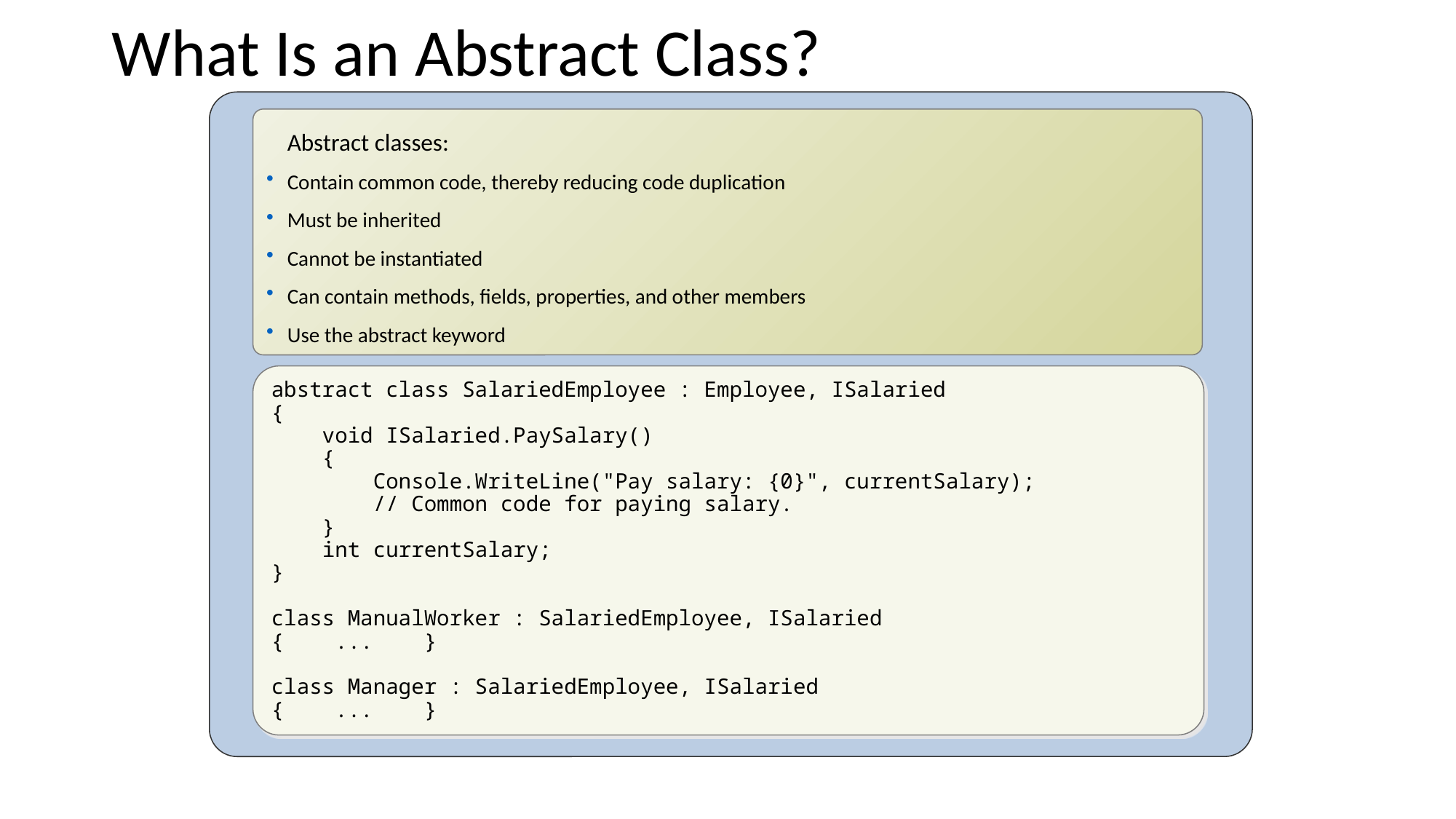

# What Is an Abstract Class?

Abstract classes:
Contain common code, thereby reducing code duplication
Must be inherited
Cannot be instantiated
Can contain methods, fields, properties, and other members
Use the abstract keyword
abstract class SalariedEmployee : Employee, ISalaried
{
    void ISalaried.PaySalary()
    {
        Console.WriteLine("Pay salary: {0}", currentSalary);
        // Common code for paying salary.
    }
    int currentSalary;
}
class ManualWorker : SalariedEmployee, ISalaried
{    ...    }
class Manager : SalariedEmployee, ISalaried
{    ...    }